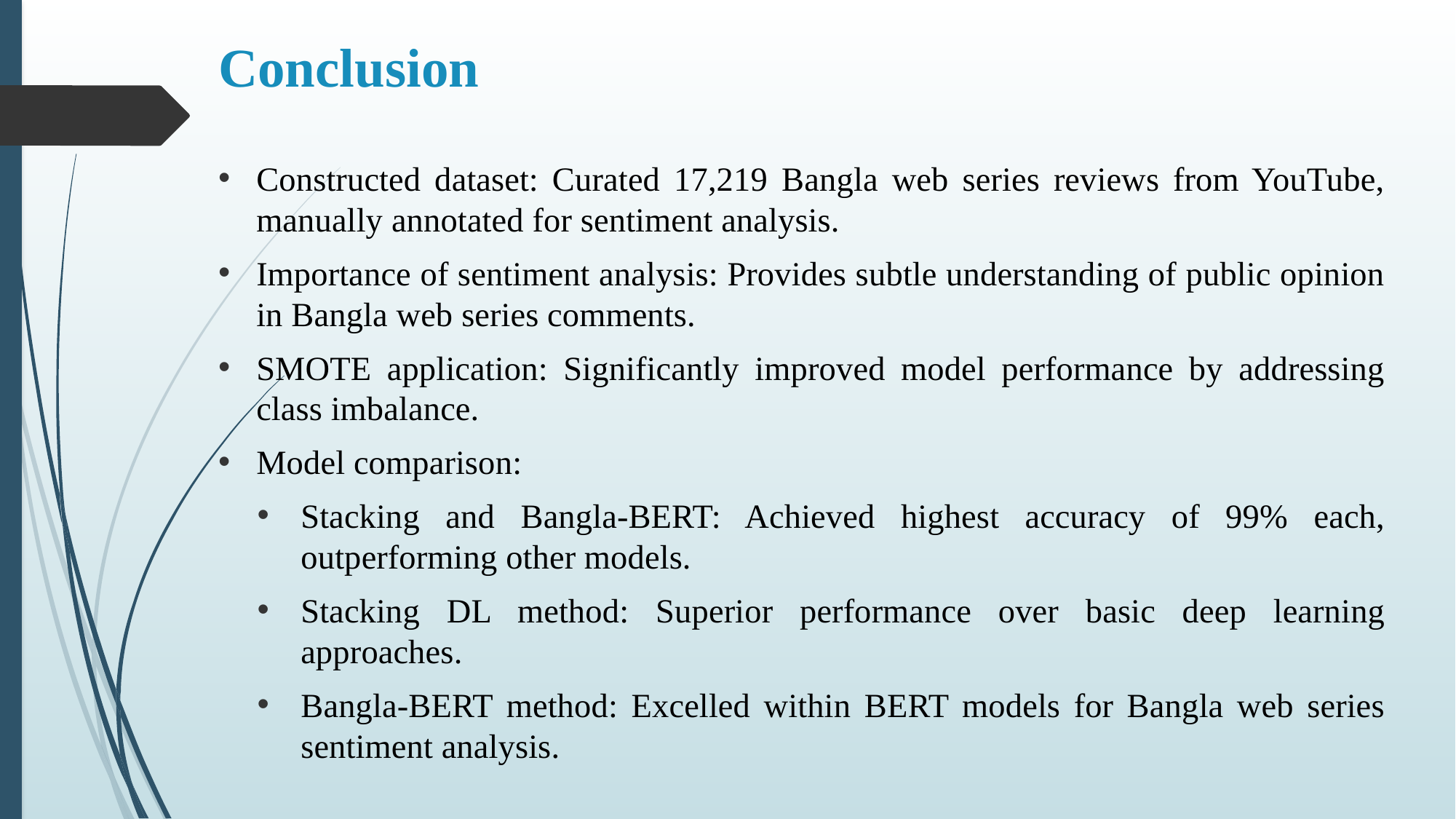

# Conclusion
Constructed dataset: Curated 17,219 Bangla web series reviews from YouTube, manually annotated for sentiment analysis.
Importance of sentiment analysis: Provides subtle understanding of public opinion in Bangla web series comments.
SMOTE application: Significantly improved model performance by addressing class imbalance.
Model comparison:
Stacking and Bangla-BERT: Achieved highest accuracy of 99% each, outperforming other models.
Stacking DL method: Superior performance over basic deep learning approaches.
Bangla-BERT method: Excelled within BERT models for Bangla web series sentiment analysis.